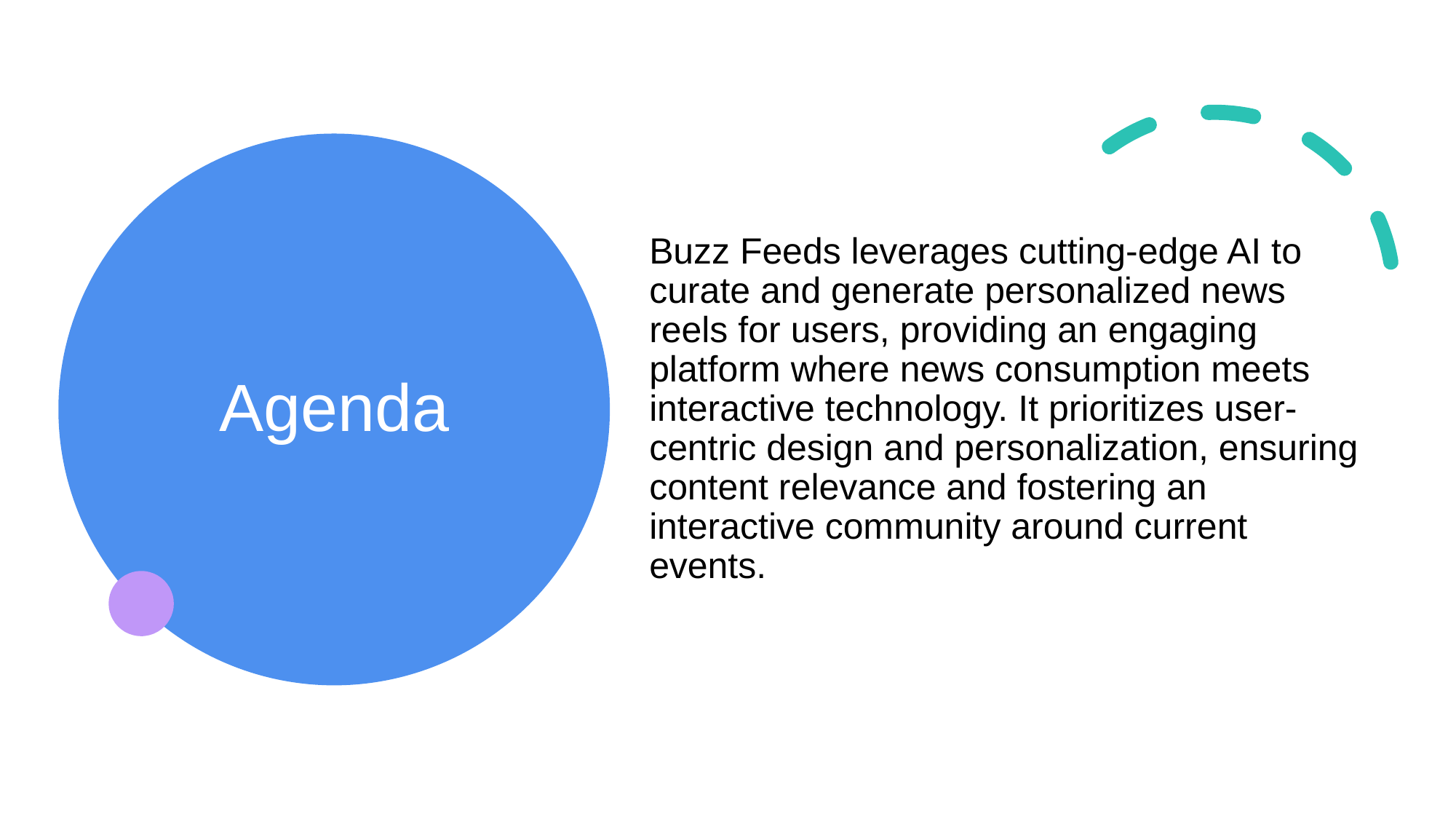

Buzz Feeds leverages cutting-edge AI to curate and generate personalized news reels for users, providing an engaging platform where news consumption meets interactive technology. It prioritizes user-centric design and personalization, ensuring content relevance and fostering an interactive community around current events.
# Agenda